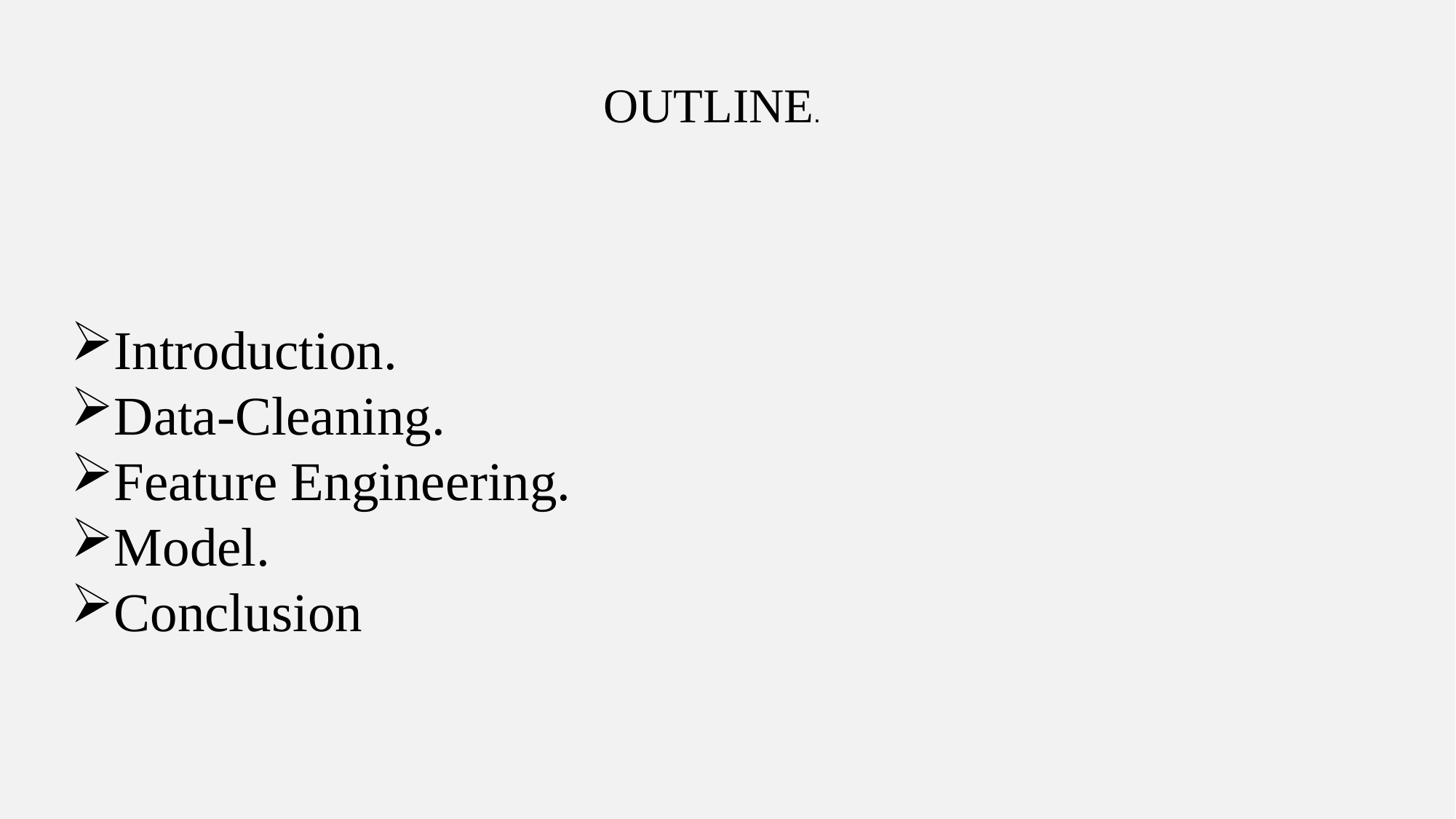

OUTLINE.
Introduction.
Data-Cleaning.
Feature Engineering.
Model.
Conclusion